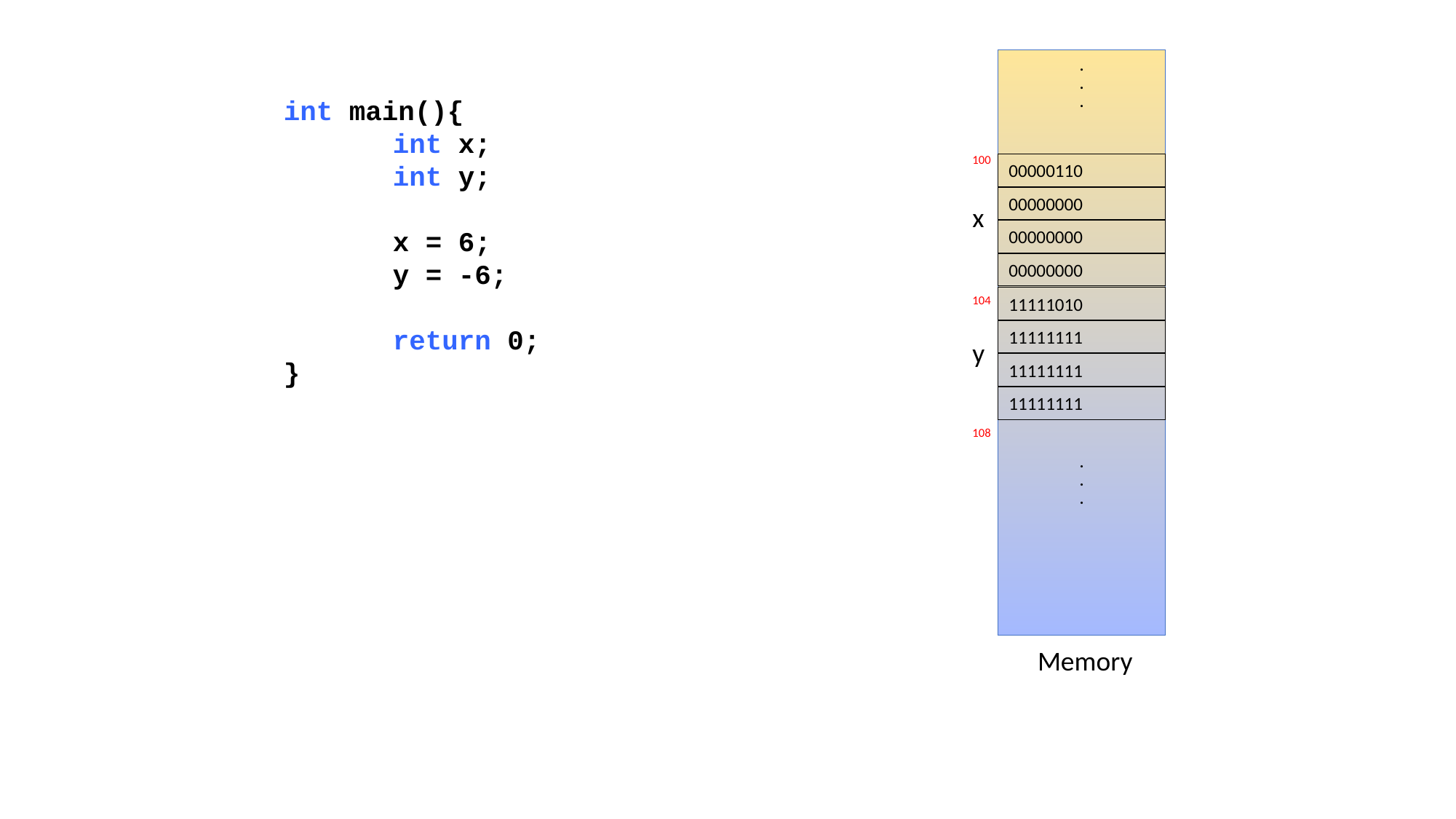

.
.
.
int main(){
	int x;
	int y;

	x = 6;
	y = -6;

	return 0;
}
100
00000110
00000000
x
00000000
00000000
11111010
104
11111111
y
11111111
11111111
108
.
.
.
Memory